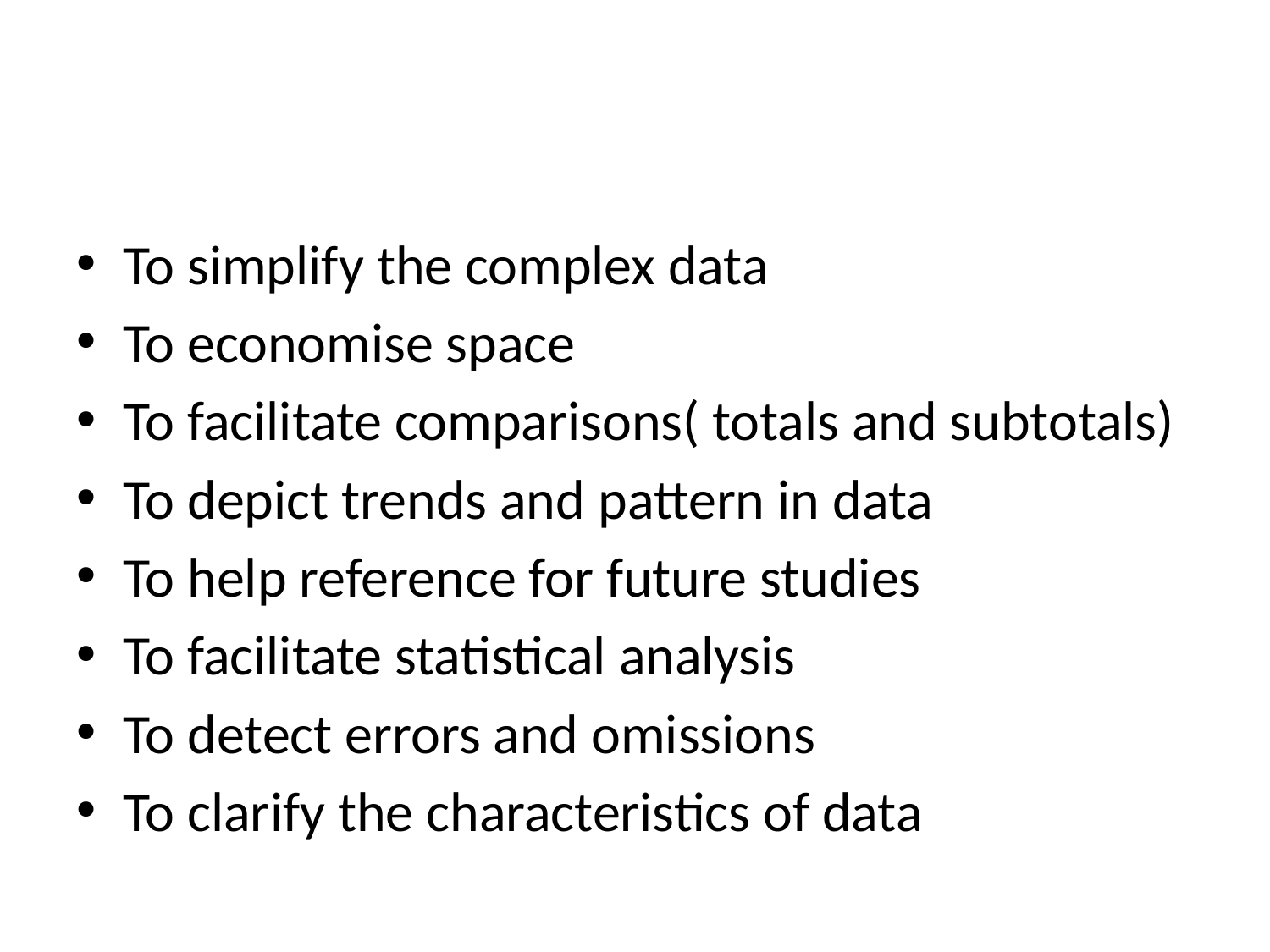

#
To simplify the complex data
To economise space
To facilitate comparisons( totals and subtotals)
To depict trends and pattern in data
To help reference for future studies
To facilitate statistical analysis
To detect errors and omissions
To clarify the characteristics of data